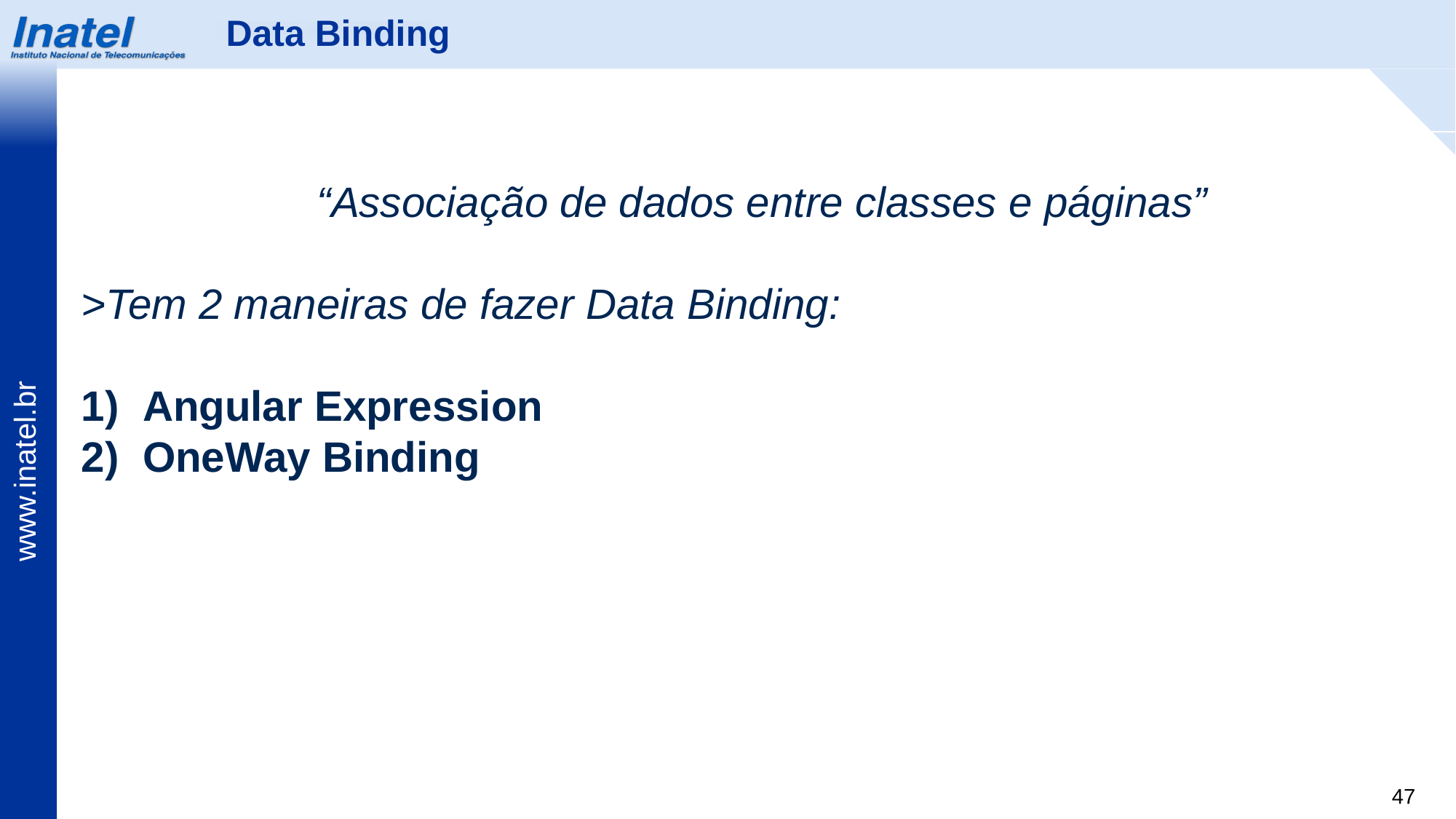

Data Binding

“Associação de dados entre classes e páginas”

>Tem 2 maneiras de fazer Data Binding:

Angular Expression
OneWay Binding